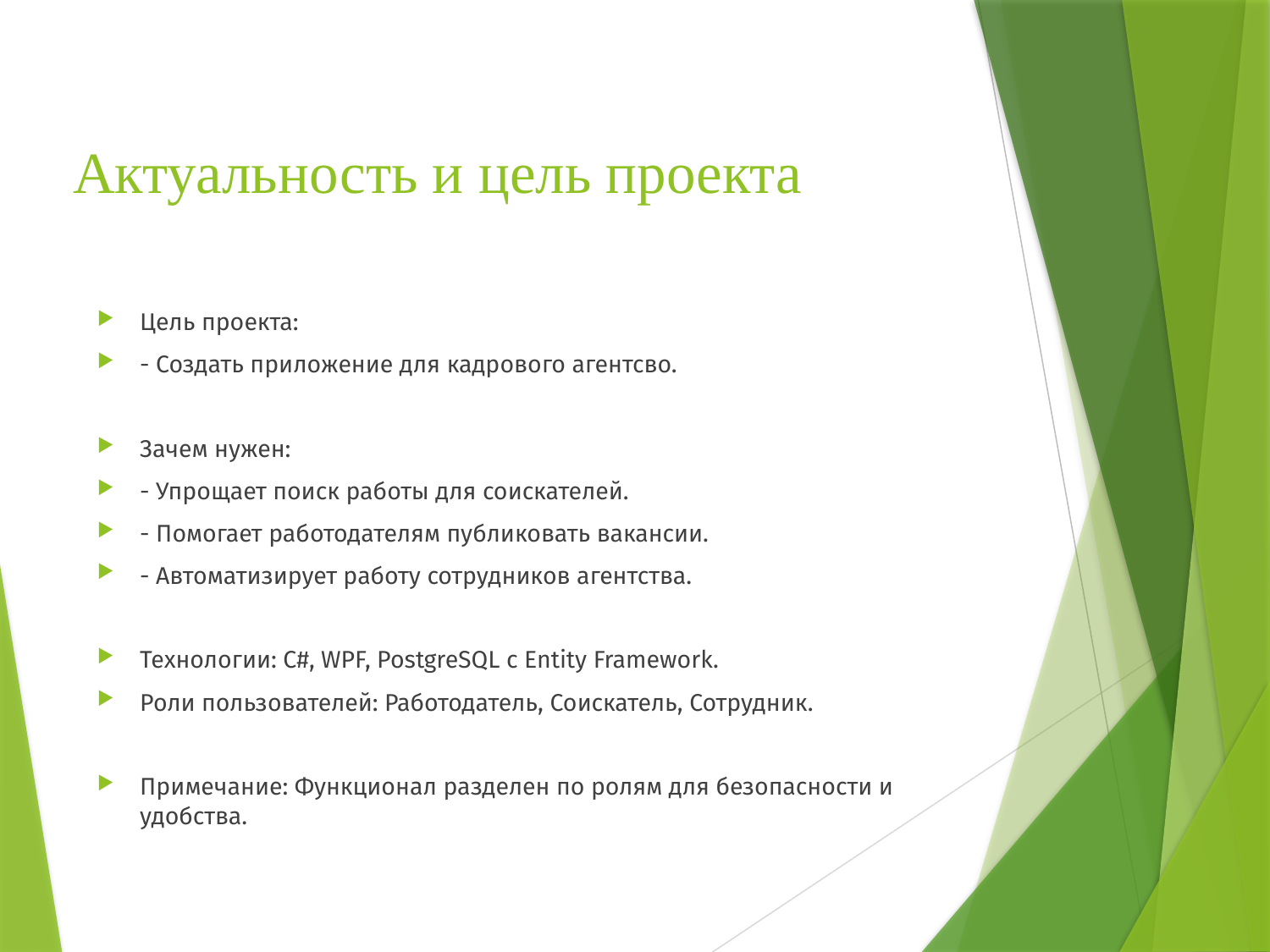

Актуальность и цель проекта
Цель проекта:
- Создать приложение для кадрового агентсво.

Зачем нужен:
- Упрощает поиск работы для соискателей.
- Помогает работодателям публиковать вакансии.
- Автоматизирует работу сотрудников агентства.

Технологии: C#, WPF, PostgreSQL с Entity Framework.
Роли пользователей: Работодатель, Соискатель, Сотрудник.

Примечание: Функционал разделен по ролям для безопасности и удобства.